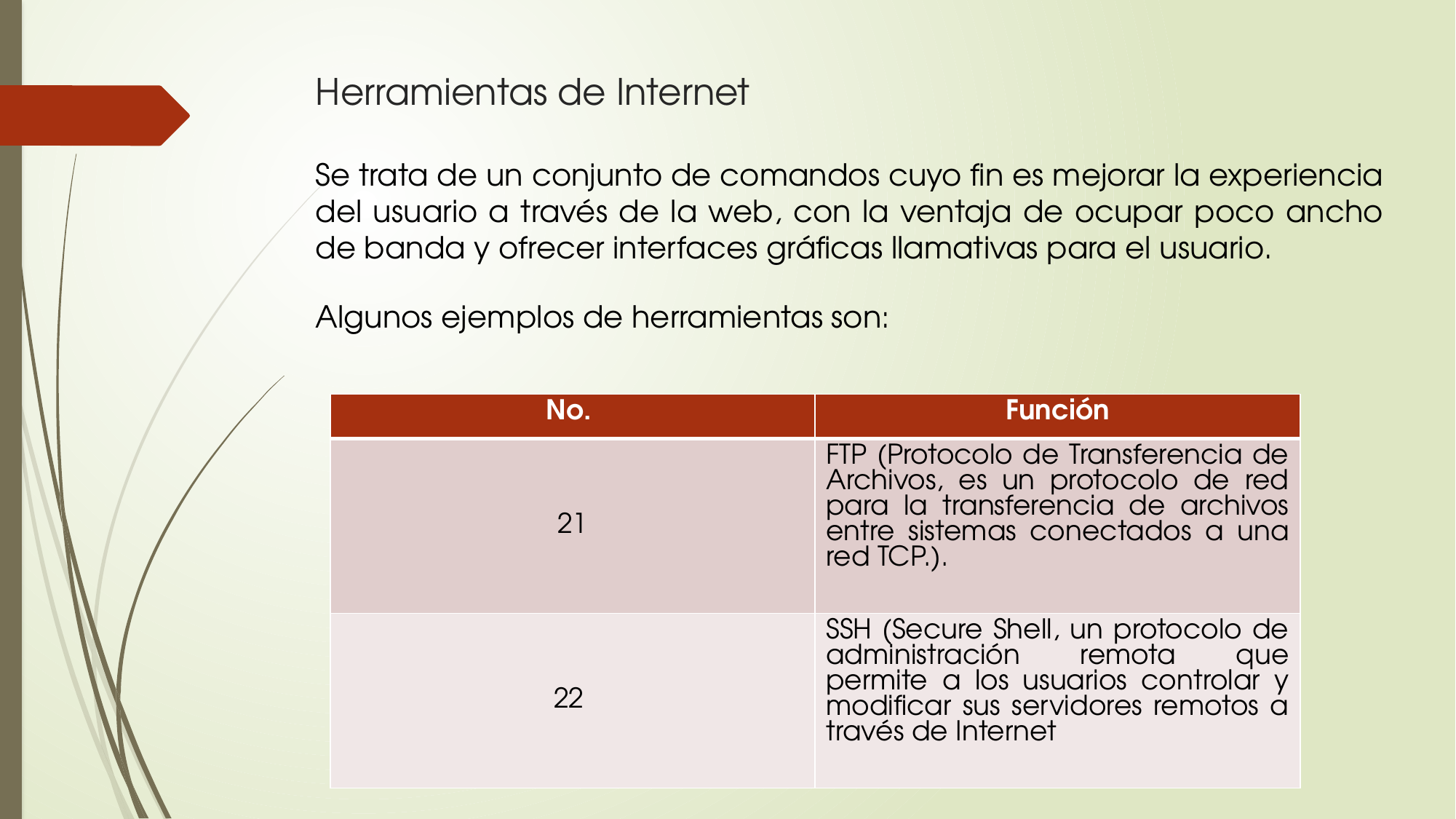

# Herramientas de Internet
Se trata de un conjunto de comandos cuyo fin es mejorar la experiencia del usuario a través de la web, con la ventaja de ocupar poco ancho de banda y ofrecer interfaces gráficas llamativas para el usuario.

Algunos ejemplos de herramientas son:

| No. | Función |
| --- | --- |
| 21 | FTP (Protocolo de Transferencia de Archivos, es un protocolo de red para la transferencia de archivos entre sistemas conectados a una red TCP.). |
| 22 | SSH (Secure Shell, un protocolo de administración remota que permite a los usuarios controlar y modificar sus servidores remotos a través de Internet |